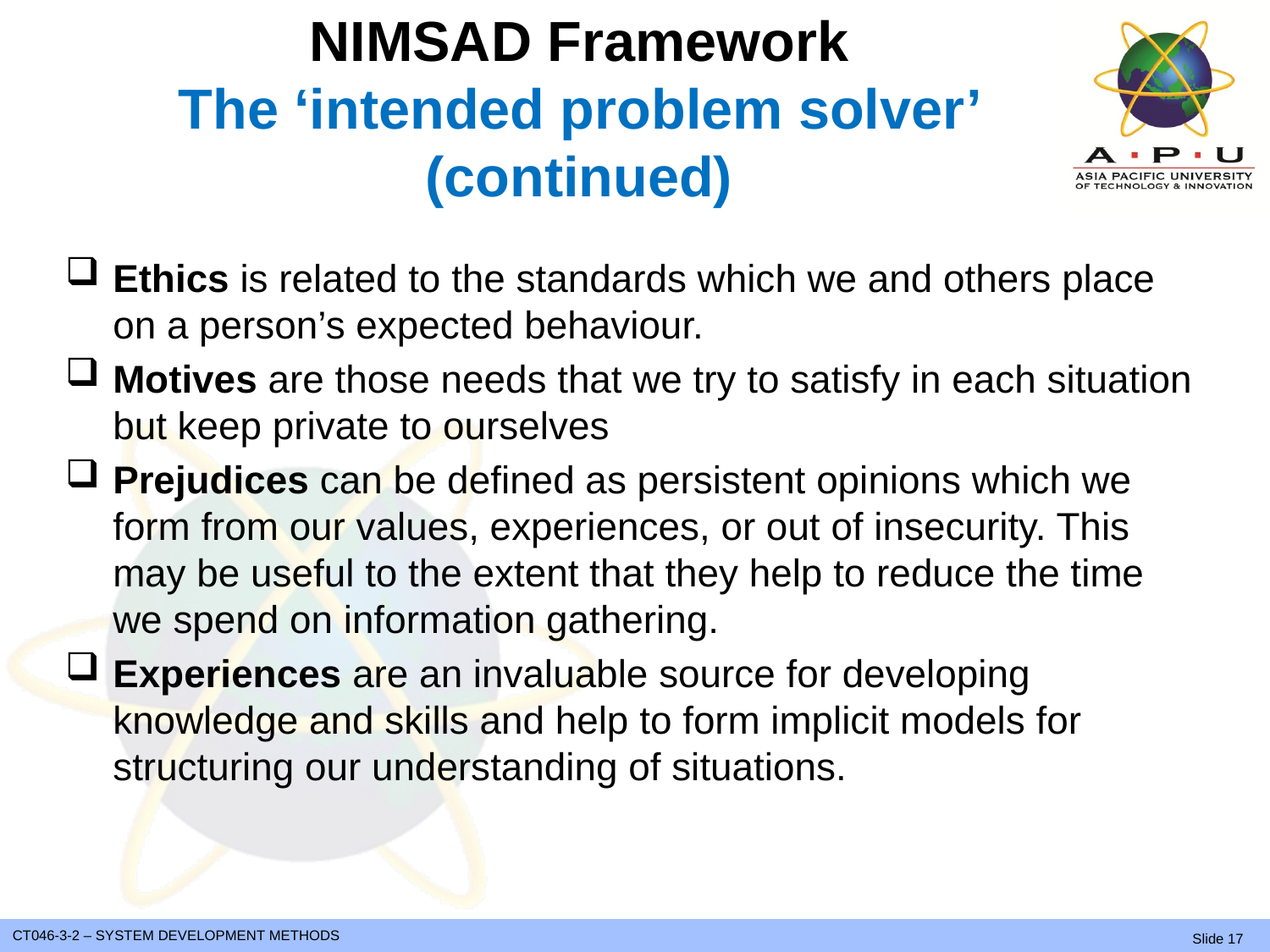

# NIMSAD Framework The ‘intended problem solver’ (continued)
Ethics is related to the standards which we and others place on a person’s expected behaviour.
Motives are those needs that we try to satisfy in each situation but keep private to ourselves
Prejudices can be defined as persistent opinions which we form from our values, experiences, or out of insecurity. This may be useful to the extent that they help to reduce the time we spend on information gathering.
Experiences are an invaluable source for developing knowledge and skills and help to form implicit models for structuring our understanding of situations.